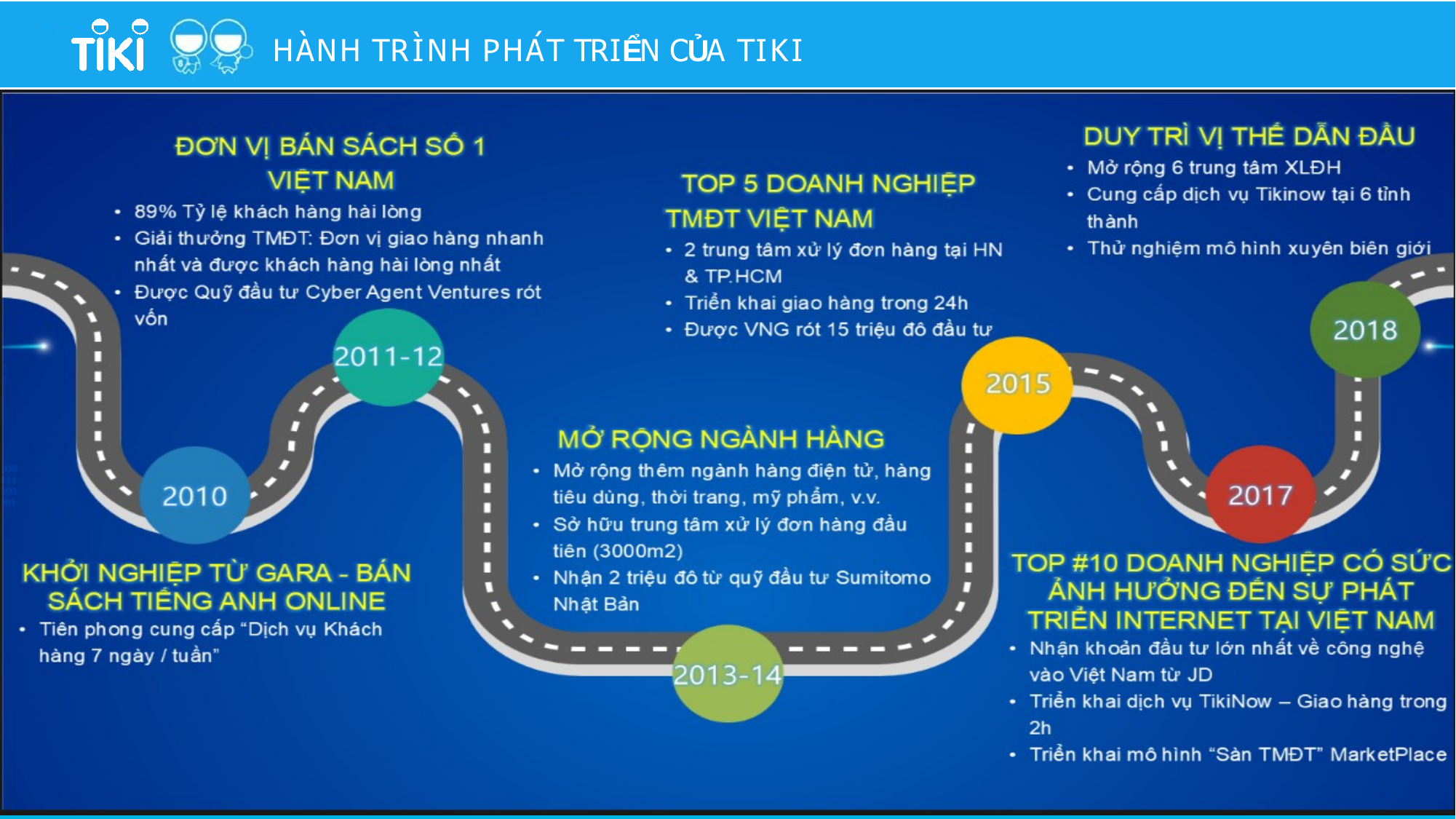

# HÀNH TRÌNH PHÁT TRIỂN CỦA TIKI